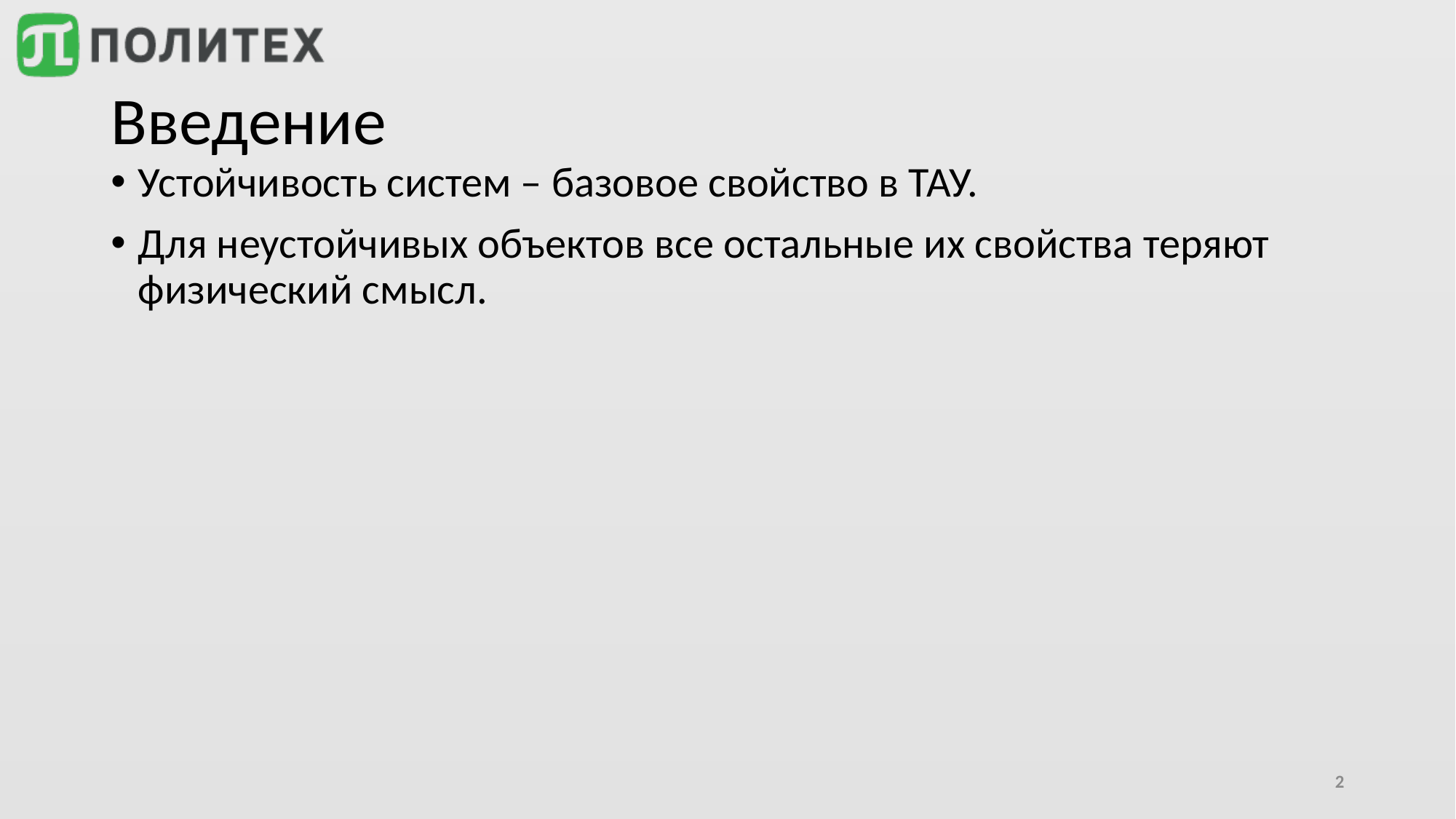

# Введение
Устойчивость систем – базовое свойство в ТАУ.
Для неустойчивых объектов все остальные их свойства теряют физический смысл.
2